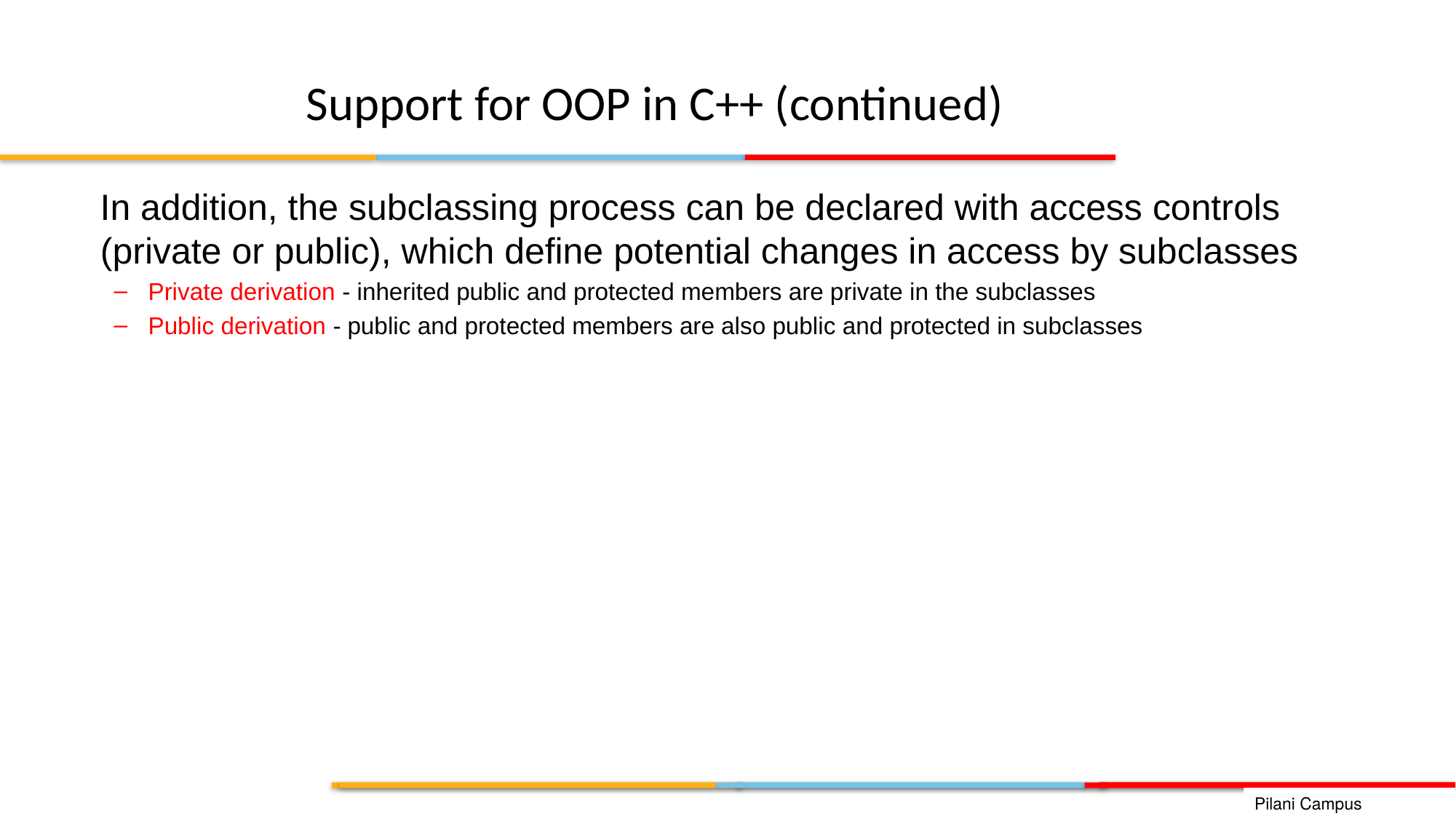

Support for OOP in C++ (continued)
    In addition, the subclassing process can be declared with access controls (private or public), which define potential changes in access by subclasses
Private derivation - inherited public and protected members are private in the subclasses
Public derivation - public and protected members are also public and protected in subclasses
Pilani Campus